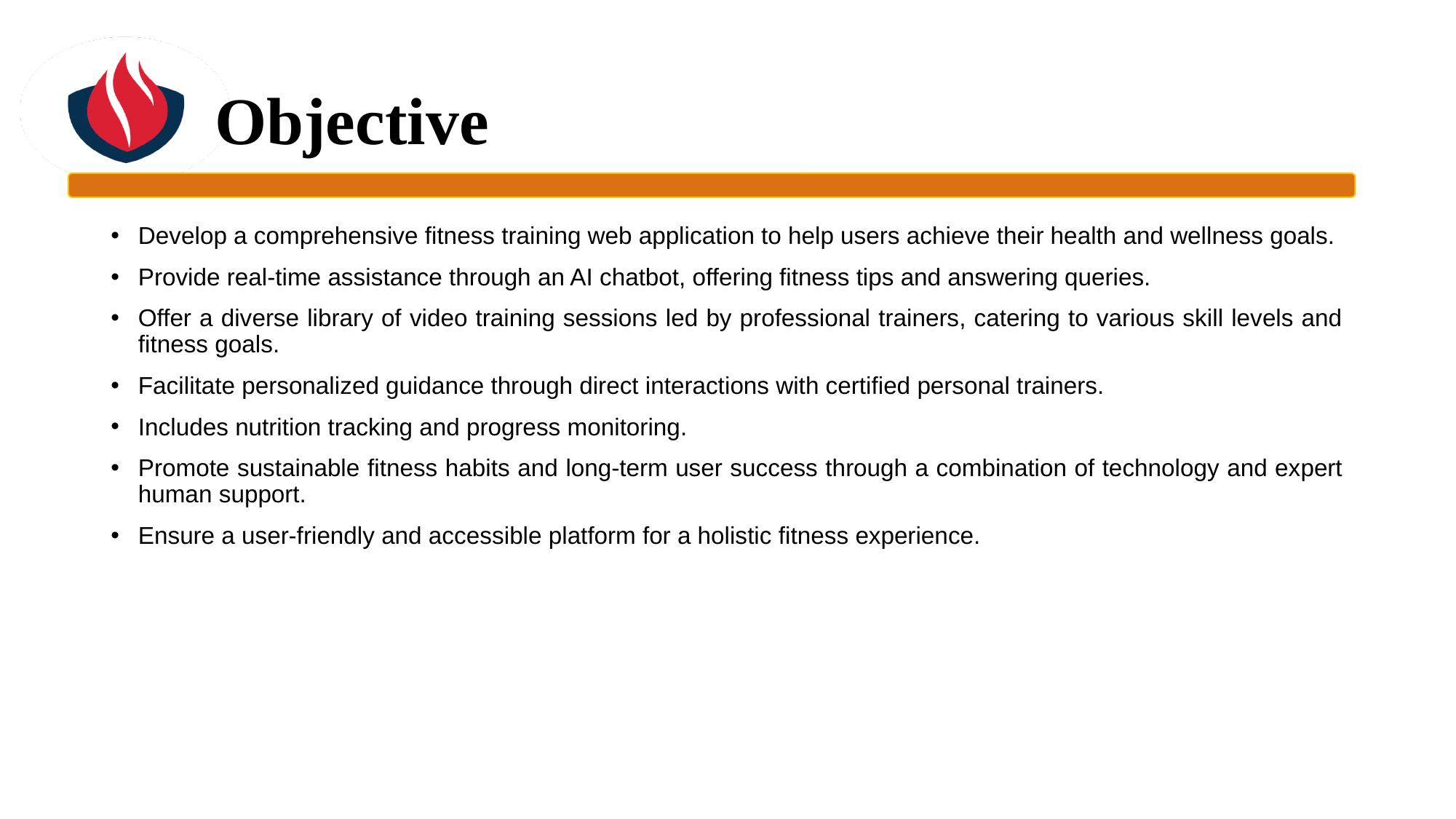

# Objective
Develop a comprehensive fitness training web application to help users achieve their health and wellness goals.
Provide real-time assistance through an AI chatbot, offering fitness tips and answering queries.
Offer a diverse library of video training sessions led by professional trainers, catering to various skill levels and fitness goals.
Facilitate personalized guidance through direct interactions with certified personal trainers.
Includes nutrition tracking and progress monitoring.
Promote sustainable fitness habits and long-term user success through a combination of technology and expert human support.
Ensure a user-friendly and accessible platform for a holistic fitness experience.